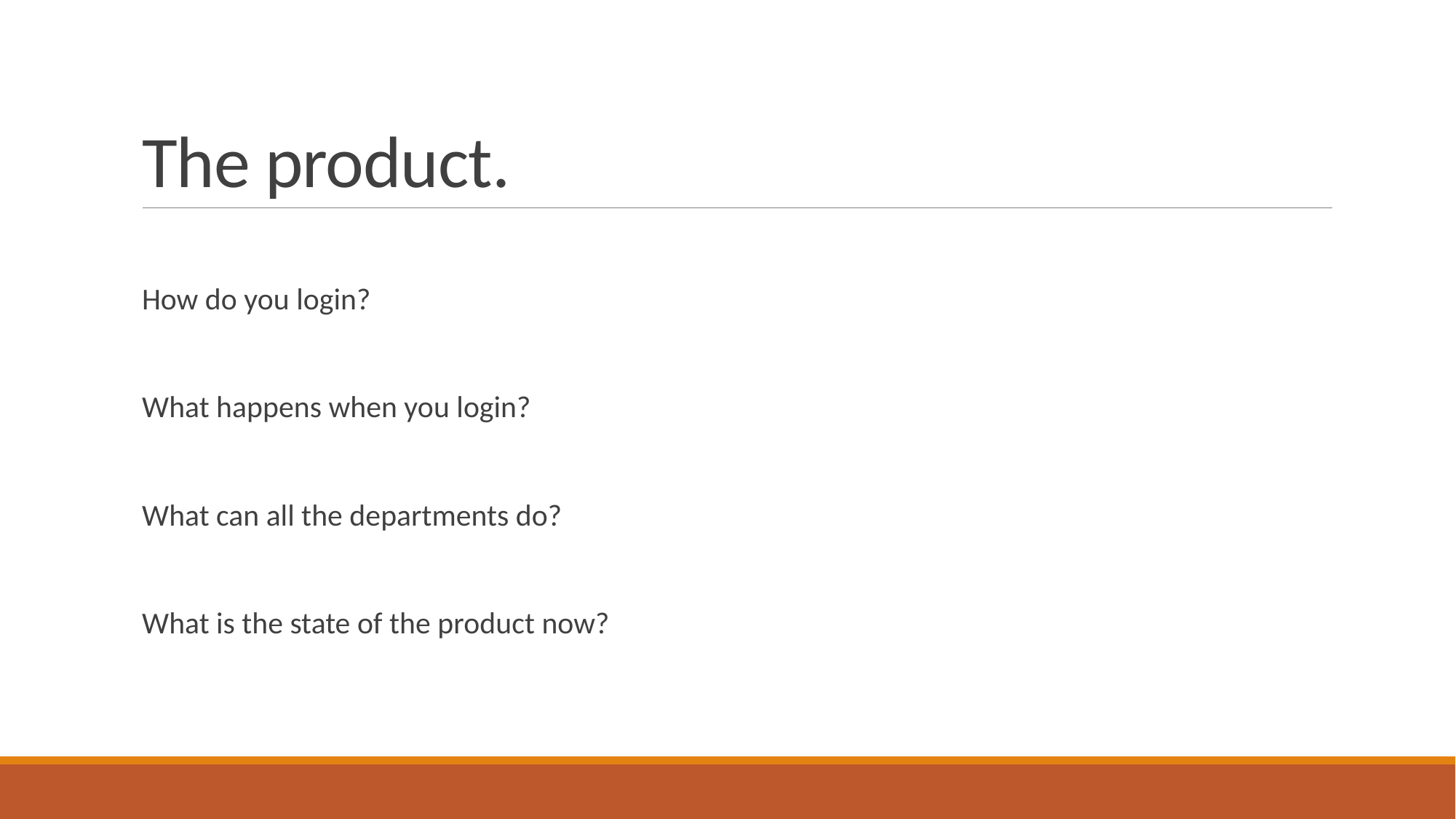

# The product.

How do you login?

What happens when you login?

What can all the departments do?

What is the state of the product now?